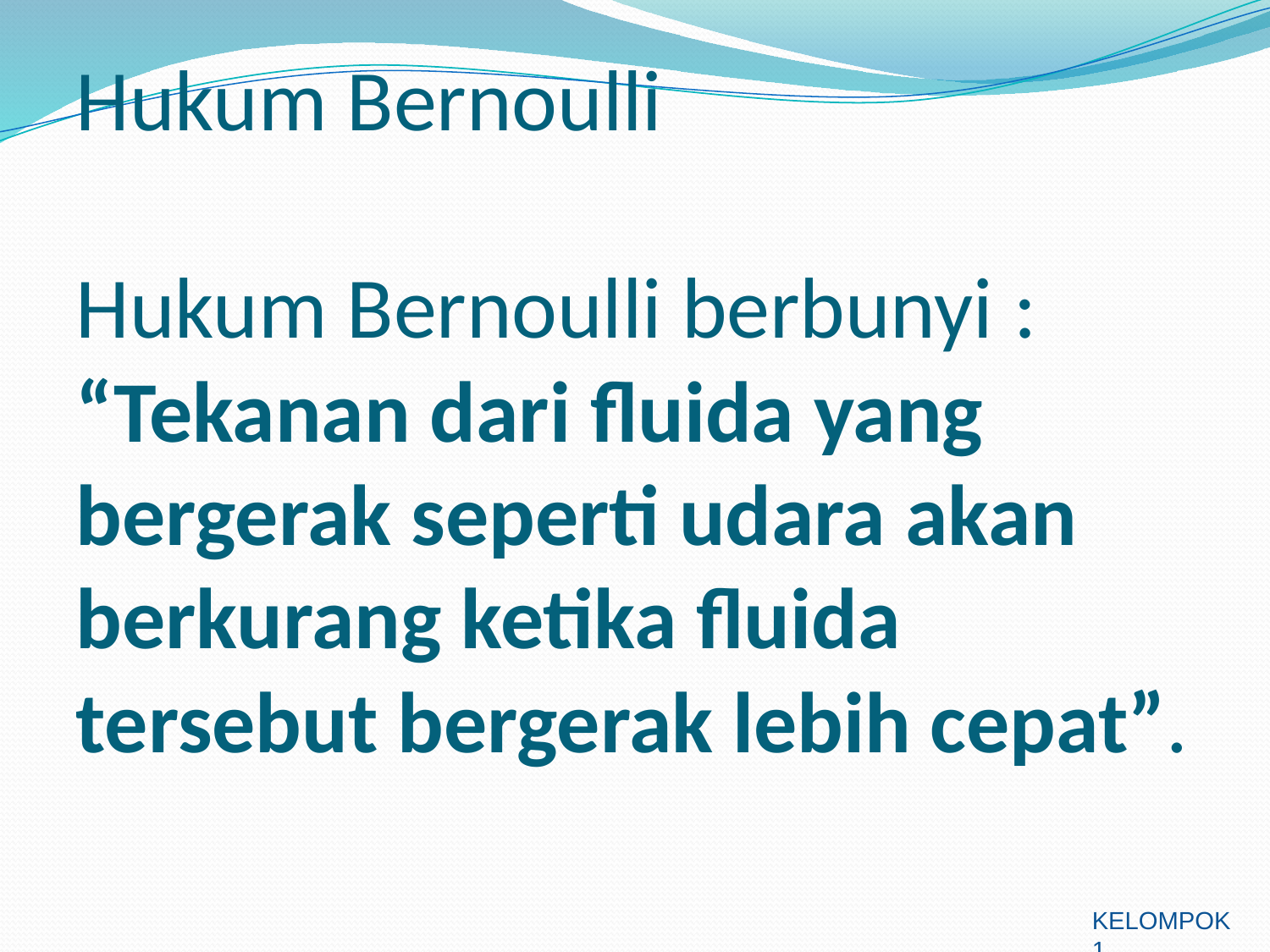

# Hukum Bernoulli Hukum Bernoulli berbunyi : “Tekanan dari fluida yang bergerak seperti udara akan berkurang ketika fluida tersebut bergerak lebih cepat”.